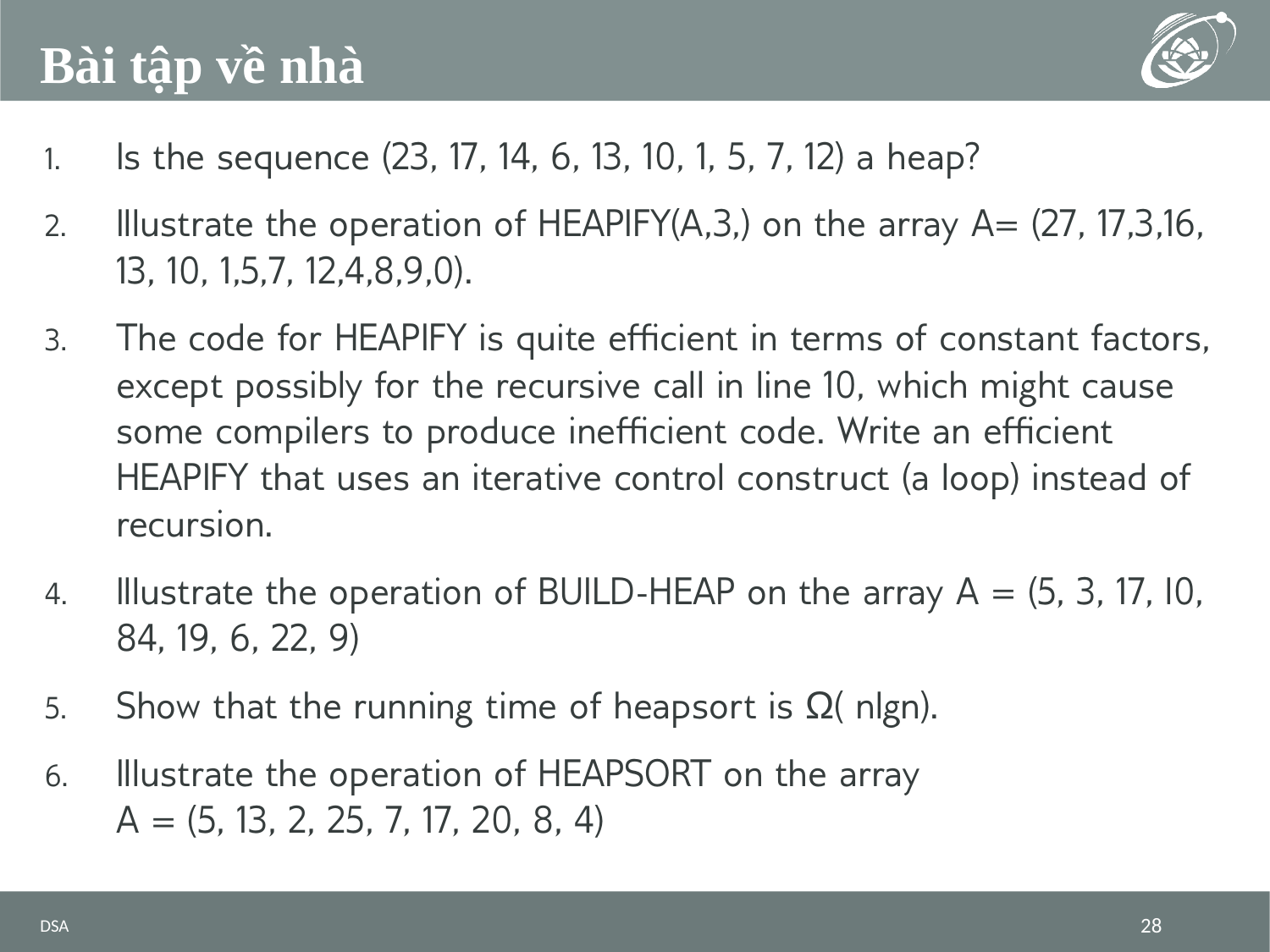

# Bài tập về nhà
Is the sequence (23, 17, 14, 6, 13, 10, 1, 5, 7, 12) a heap?
Illustrate the operation of HEAPIFY(A,3,) on the array A= (27, 17,3,16, 13, 10, 1,5,7, 12,4,8,9,0).
The code for HEAPIFY is quite efficient in terms of constant factors, except possibly for the recursive call in line 10, which might cause some compilers to produce inefficient code. Write an efficient HEAPIFY that uses an iterative control construct (a loop) instead of recursion.
Illustrate the operation of BUILD-HEAP on the array A = (5, 3, 17, l0, 84, 19, 6, 22, 9)
Show that the running time of heapsort is Ω( nlgn).
Illustrate the operation of HEAPSORT on the array
A = (5, 13, 2, 25, 7, 17, 20, 8, 4)
DSA
28